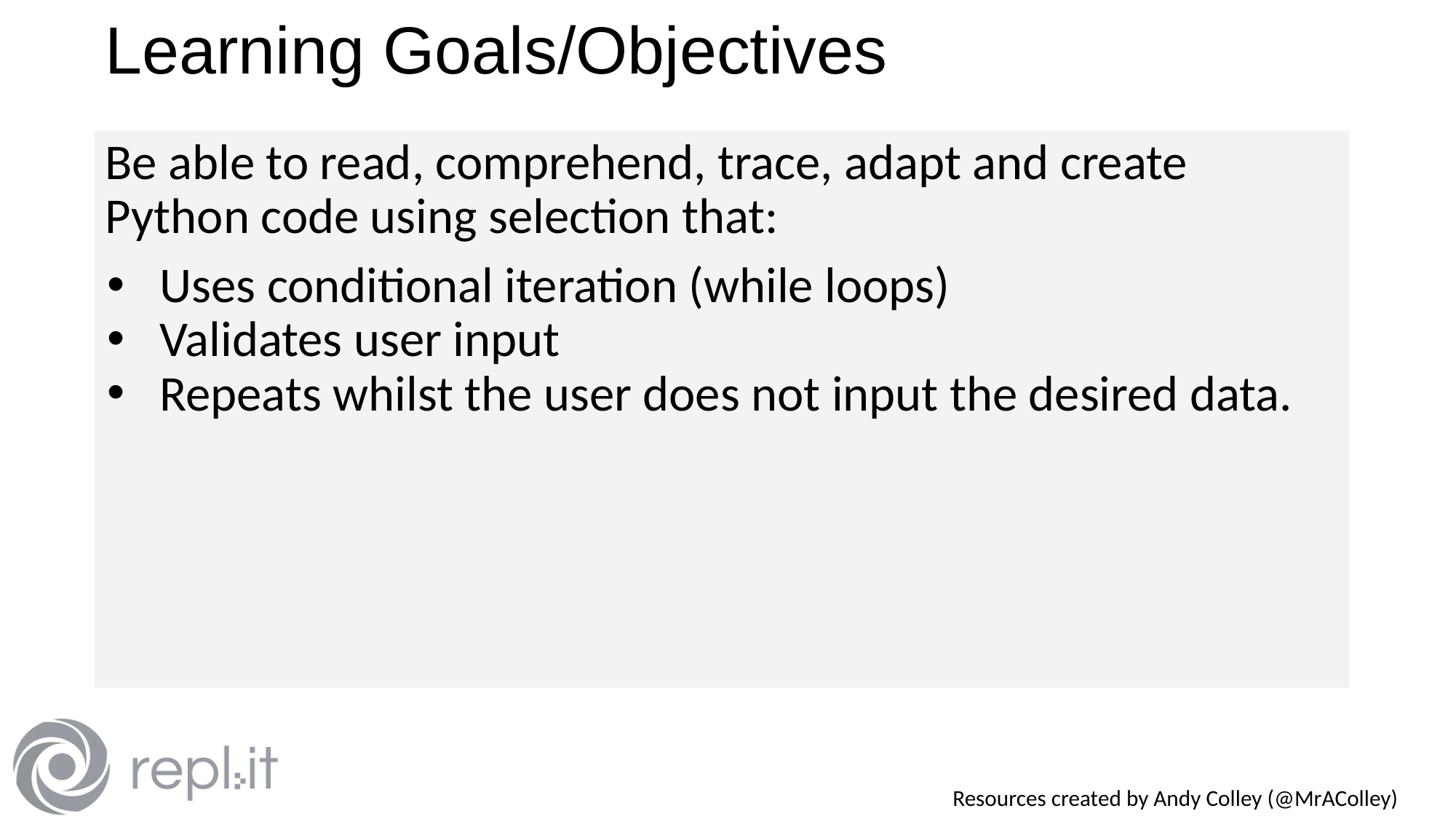

# Learning Goals/Objectives
Be able to read, comprehend, trace, adapt and create Python code using selection that:
Uses conditional iteration (while loops)
Validates user input
Repeats whilst the user does not input the desired data.